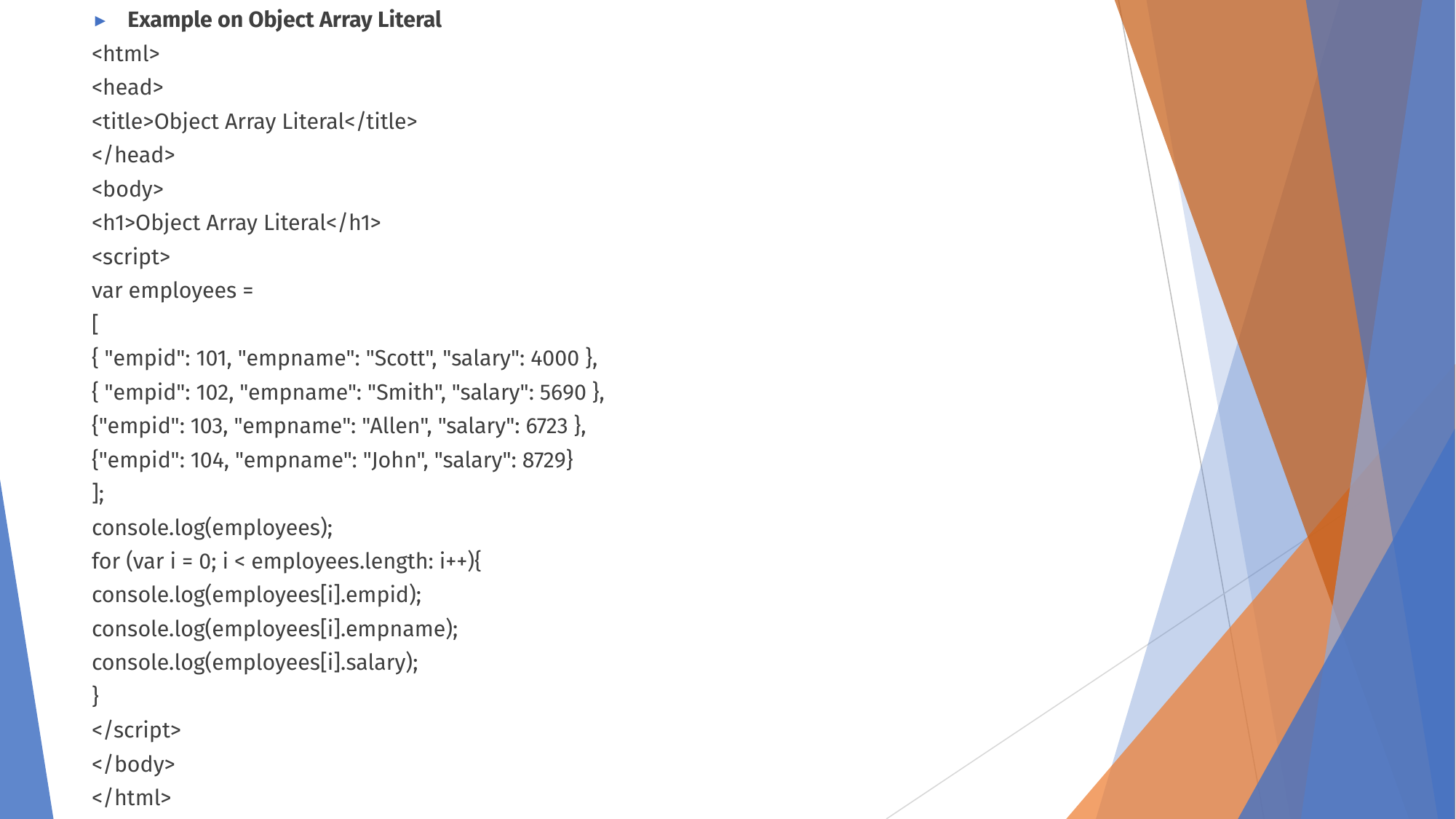

Example on Object Array Literal
<html>
<head>
<title>Object Array Literal</title>
</head>
<body>
<h1>Object Array Literal</h1>
<script>
var employees =
[
{ "empid": 101, "empname": "Scott", "salary": 4000 },
{ "empid": 102, "empname": "Smith", "salary": 5690 },
{"empid": 103, "empname": "Allen", "salary": 6723 },
{"empid": 104, "empname": "John", "salary": 8729}
];
console.log(employees);
for (var i = 0; i < employees.length: i++){
console.log(employees[i].empid);
console.log(employees[i].empname);
console.log(employees[i].salary);
}
</script>
</body>
</html>